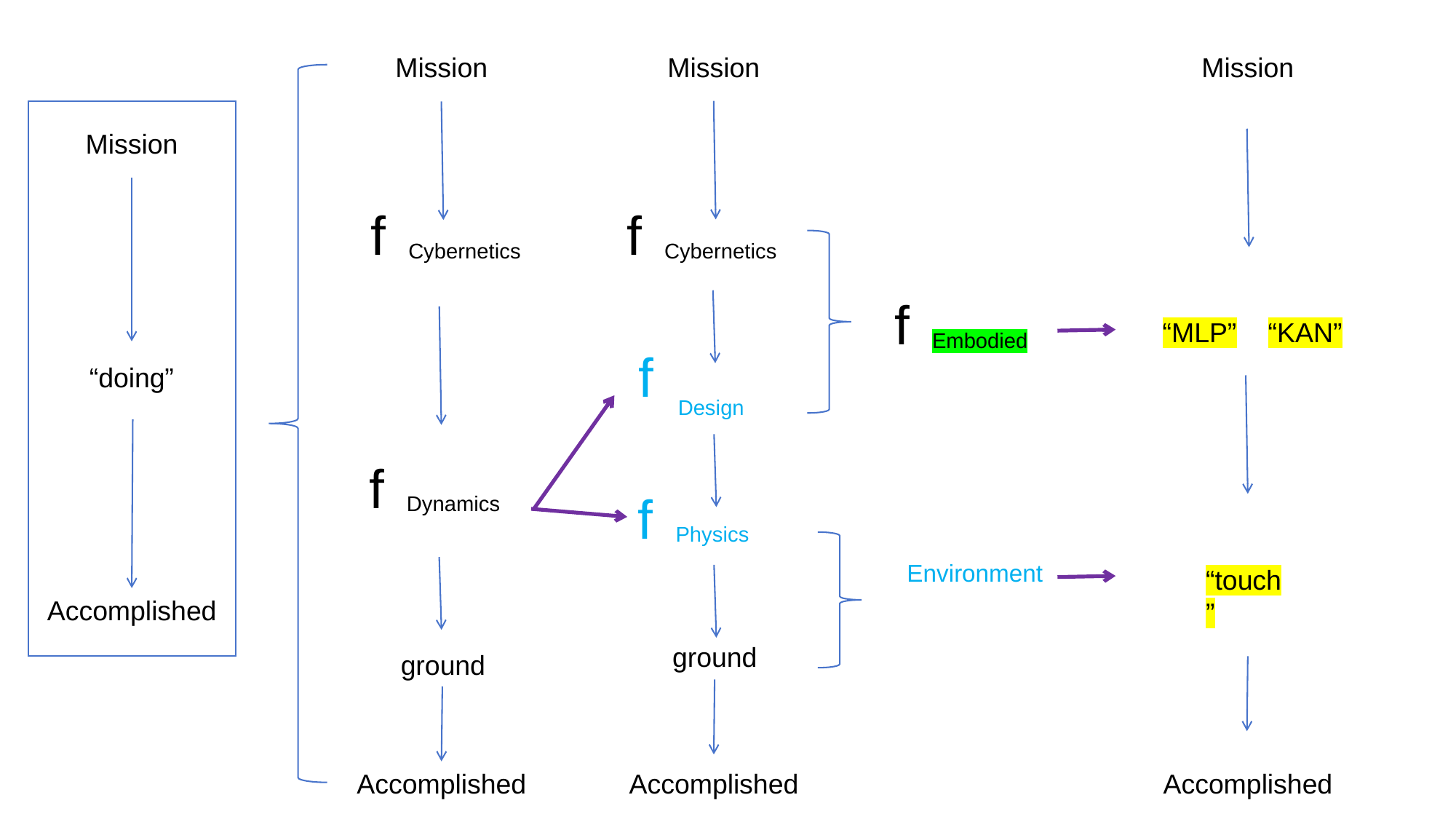

Mission
Mission
Mission

Mission
f
f

Cybernetics
Cybernetics
f
f
“MLP”
“KAN”
Embodied
“doing”
Design
f
f
Dynamics
Physics

Environment
“touch”
Accomplished
ground
ground
Accomplished
Accomplished
Accomplished